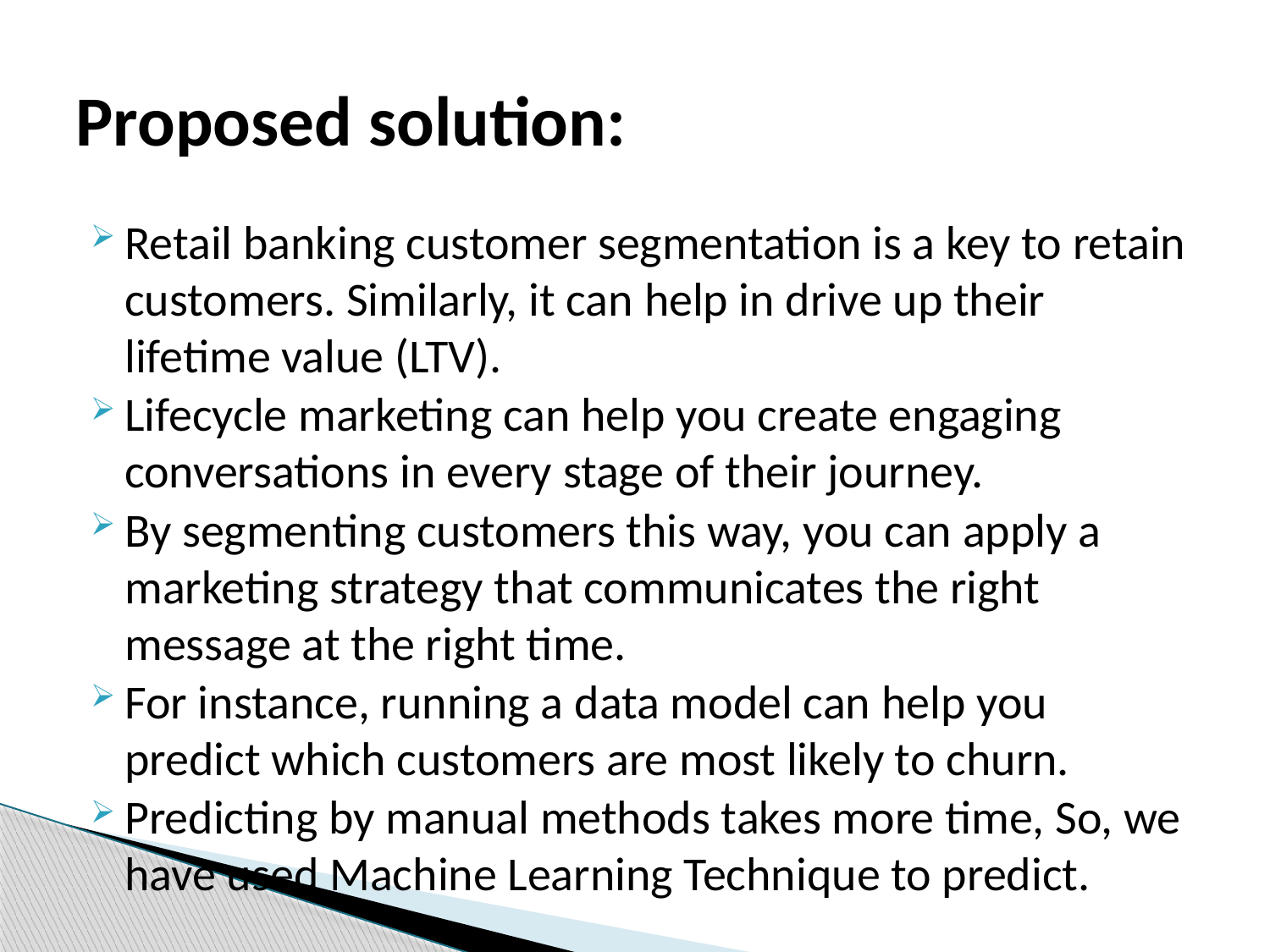

# Proposed solution:
Retail banking customer segmentation is a key to retain customers. Similarly, it can help in drive up their lifetime value (LTV).
Lifecycle marketing can help you create engaging conversations in every stage of their journey.
By segmenting customers this way, you can apply a marketing strategy that communicates the right message at the right time.
For instance, running a data model can help you predict which customers are most likely to churn.
Predicting by manual methods takes more time, So, we have used Machine Learning Technique to predict.